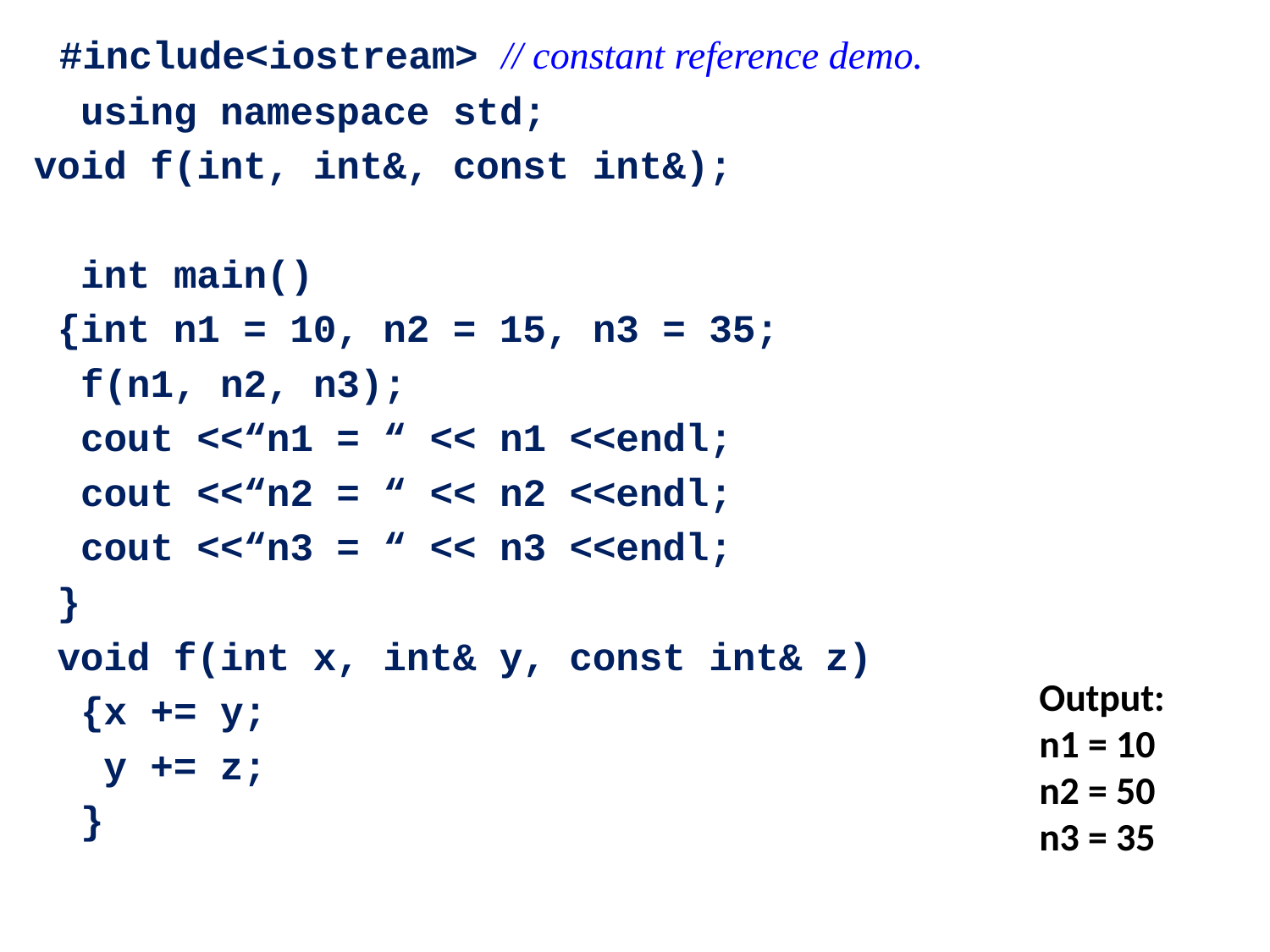

#include<iostream> // constant reference demo.
  using namespace std;
void f(int, int&, const int&);

  int main()
 {int n1 = 10, n2 = 15, n3 = 35;
  f(n1, n2, n3);
  cout <<“n1 = “ << n1 <<endl;
  cout <<“n2 = “ << n2 <<endl;
  cout <<“n3 = “ << n3 <<endl;
 }
 void f(int x, int& y, const int& z)
  {x += y;
   y += z;
  }

Output:
n1 = 10
n2 = 50
n3 = 35